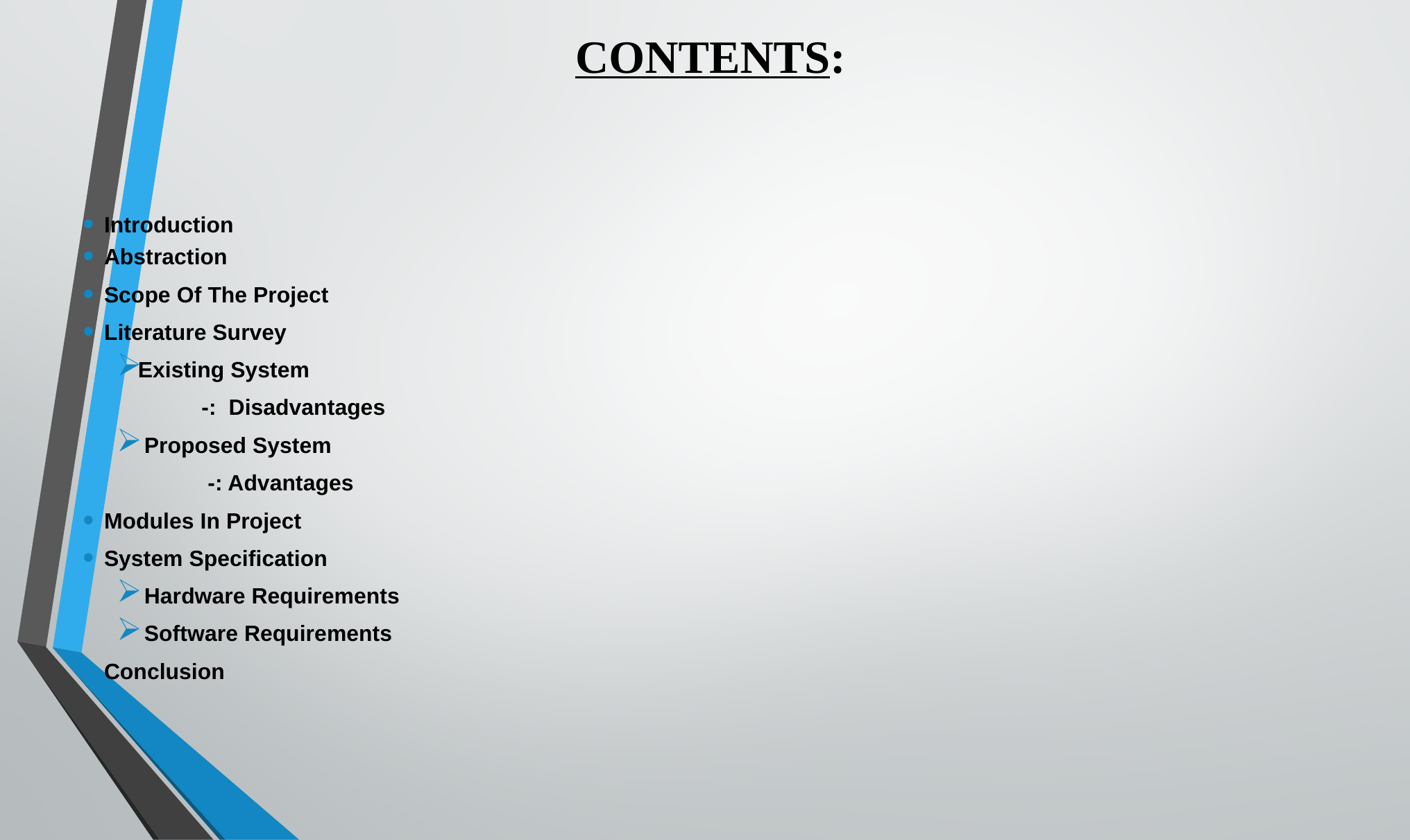

# CONTENTS:

Introduction
Abstraction
Scope Of The Project
Literature Survey
Existing System
                   -:  Disadvantages
 Proposed System
                    -: Advantages
Modules In Project
System Specification
 Hardware Requirements
 Software Requirements
Conclusion